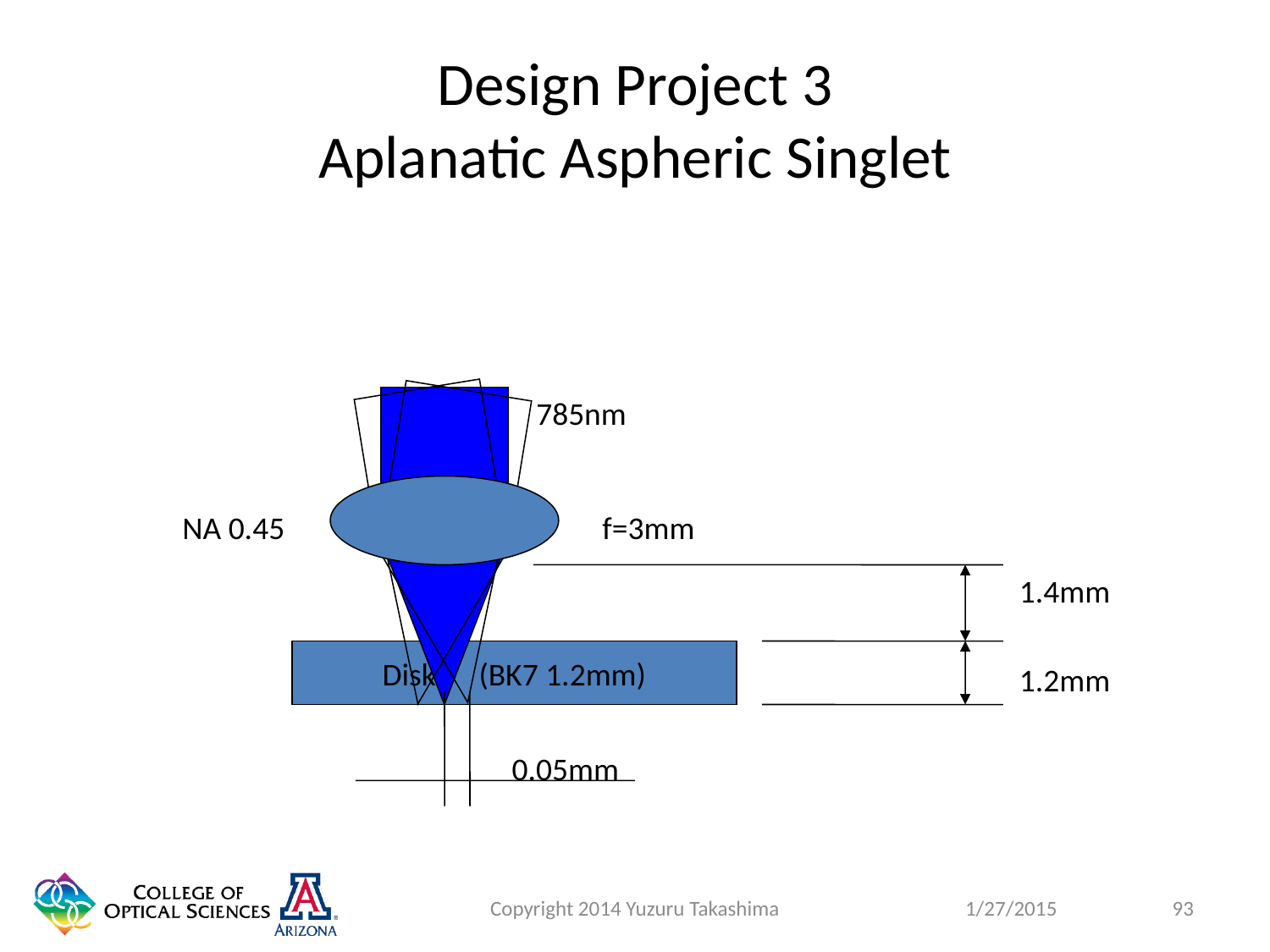

# Design Project 3 Aplanatic Aspheric Singlet

785nm

NA 0.45
f=3mm

1.4mm
Disk      (BK7 1.2mm)

1.2mm

0.05mm

Copyright 2014 Yuzuru Takashima
93
1/27/2015